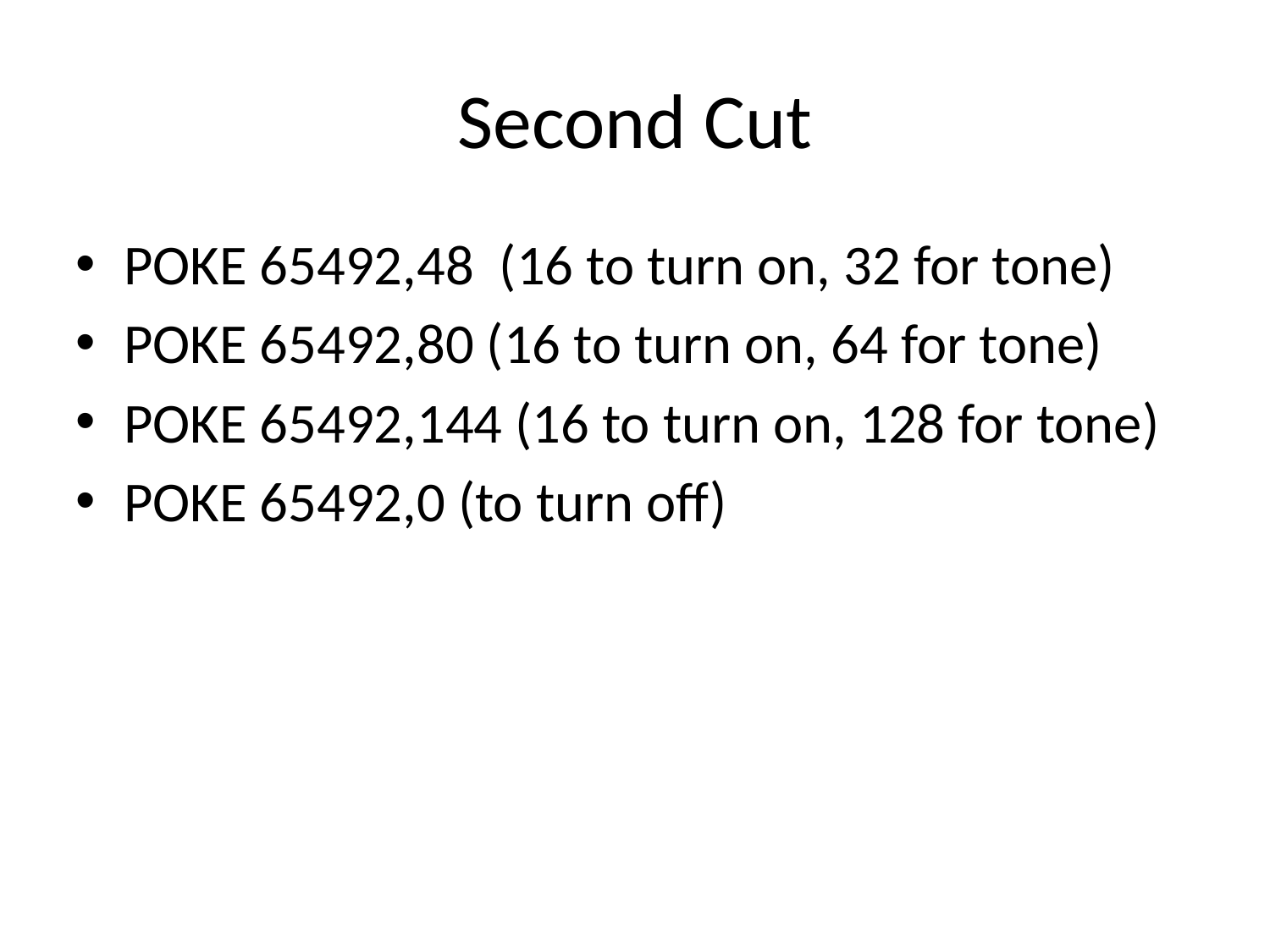

Second Cut
POKE 65492,48  (16 to turn on, 32 for tone)
POKE 65492,80 (16 to turn on, 64 for tone)
POKE 65492,144 (16 to turn on, 128 for tone)
POKE 65492,0 (to turn off)